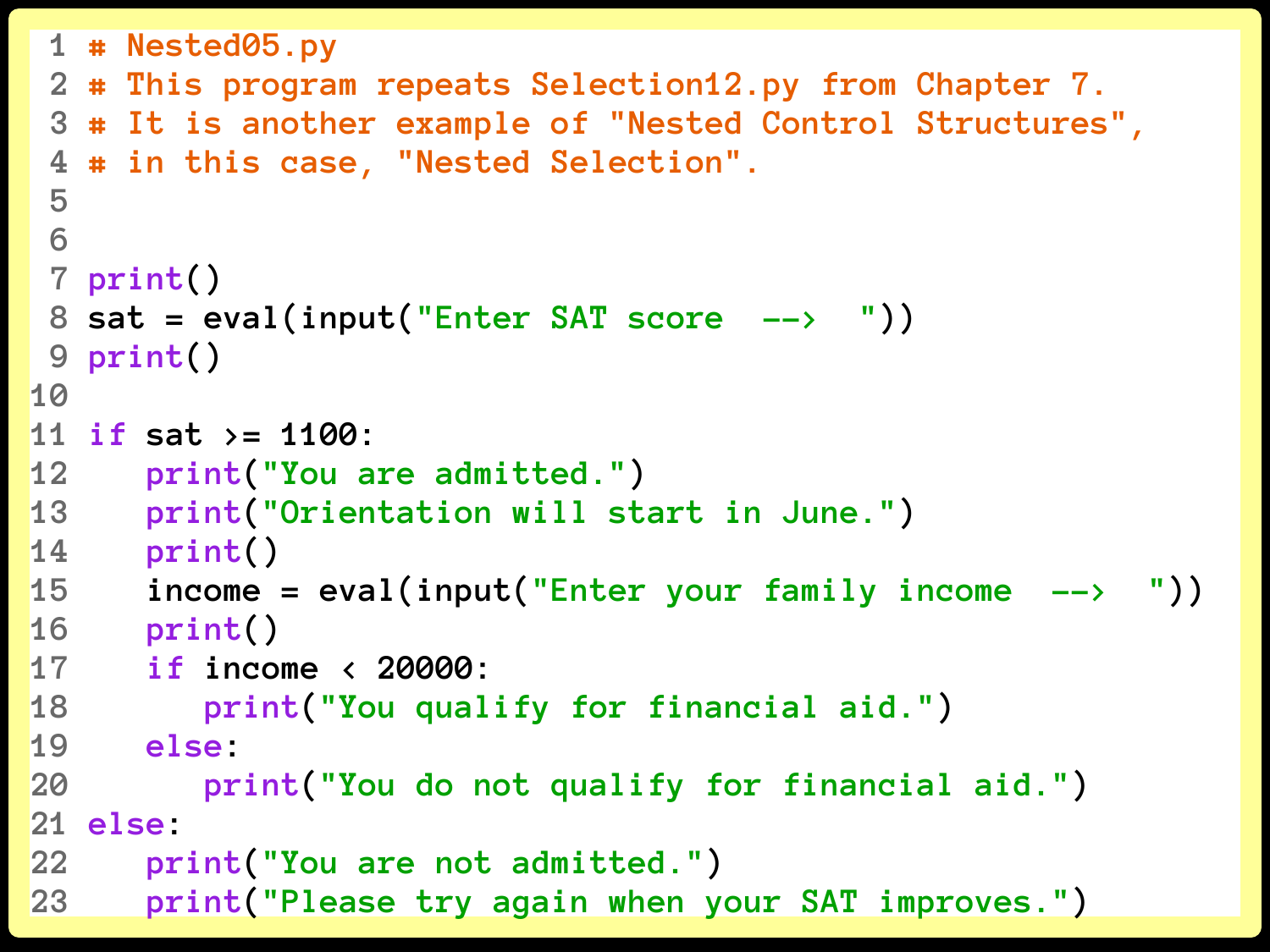

1 # Nested05.py
 2 # This program repeats Selection12.py from Chapter 7.
 3 # It is another example of "Nested Control Structures",
 4 # in this case, "Nested Selection".
 5
 6
 7 print()
 8 sat = eval(input("Enter SAT score  -->  "))
 9 print()
10
11 if sat >= 1100:
12    print("You are admitted.")
13    print("Orientation will start in June.")
14    print()
15    income = eval(input("Enter your family income  -->  "))
16    print()
17    if income < 20000:
18       print("You qualify for financial aid.")
19    else:
20       print("You do not qualify for financial aid.")
21 else:
22    print("You are not admitted.")
23    print("Please try again when your SAT improves.")